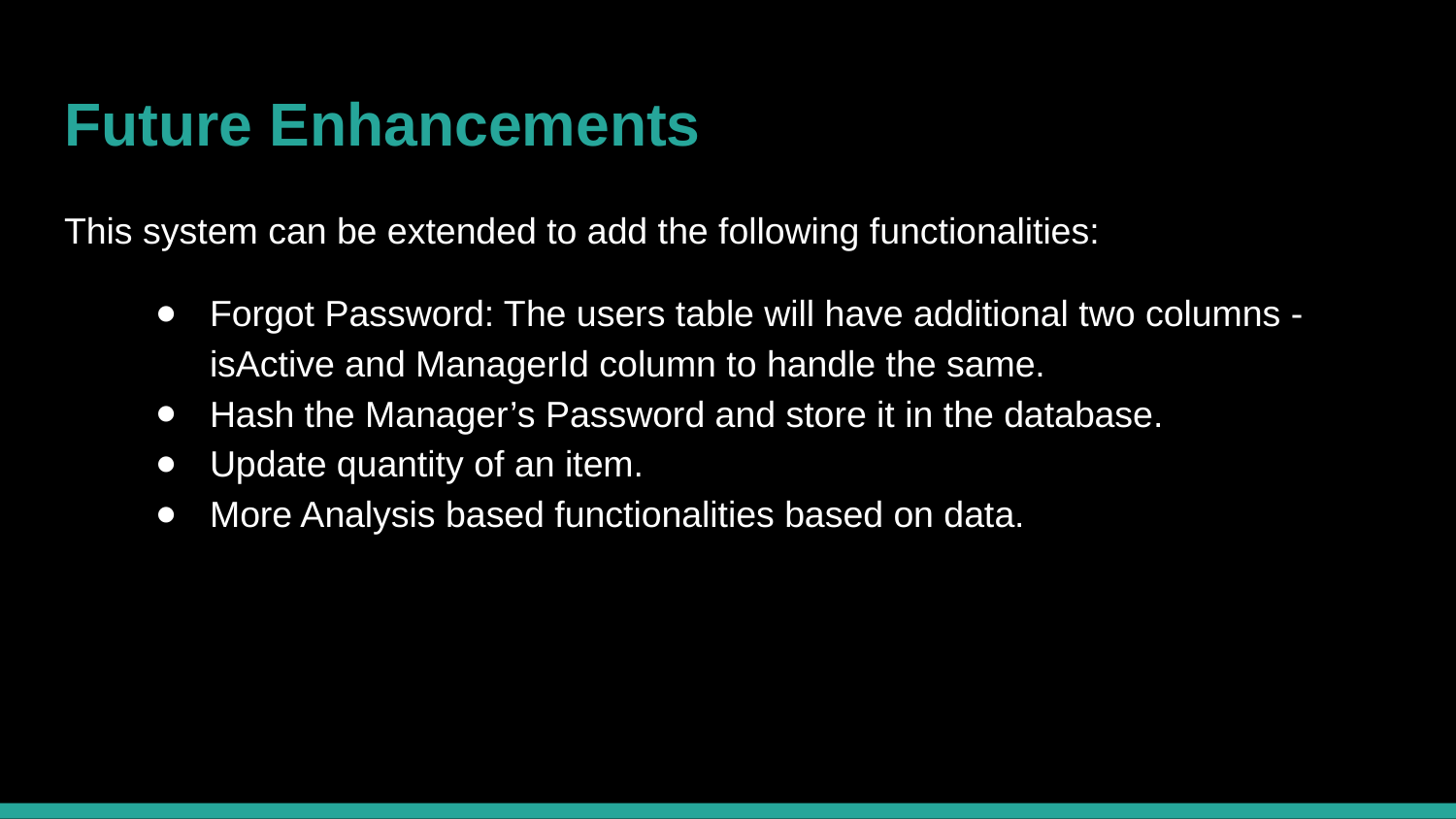

# Future Enhancements
This system can be extended to add the following functionalities:
Forgot Password: The users table will have additional two columns - isActive and ManagerId column to handle the same.
Hash the Manager’s Password and store it in the database.
Update quantity of an item.
More Analysis based functionalities based on data.